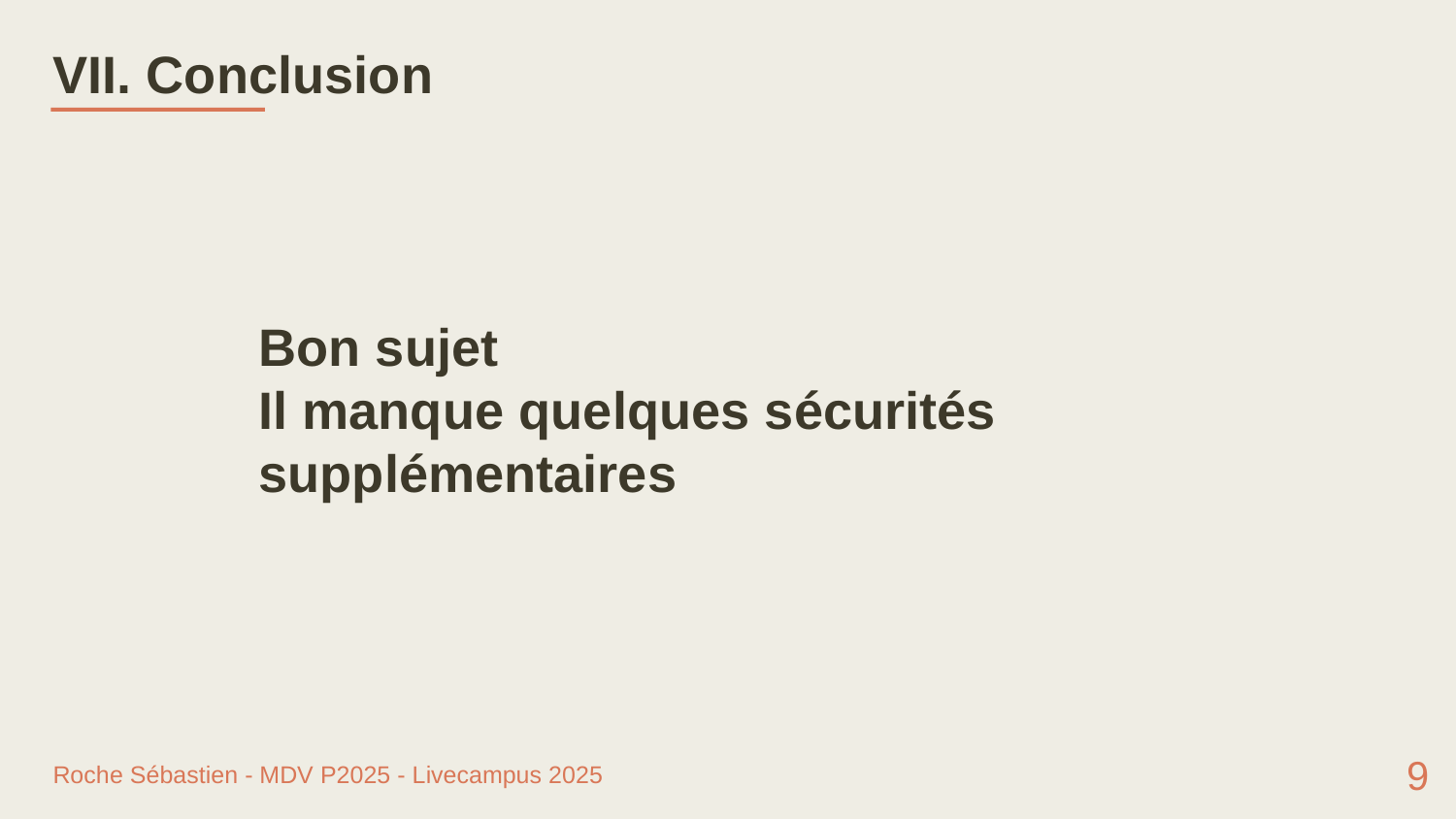

VII. Conclusion

Bon sujet
Il manque quelques sécurités supplémentaires
9
Roche Sébastien - MDV P2025 - Livecampus 2025